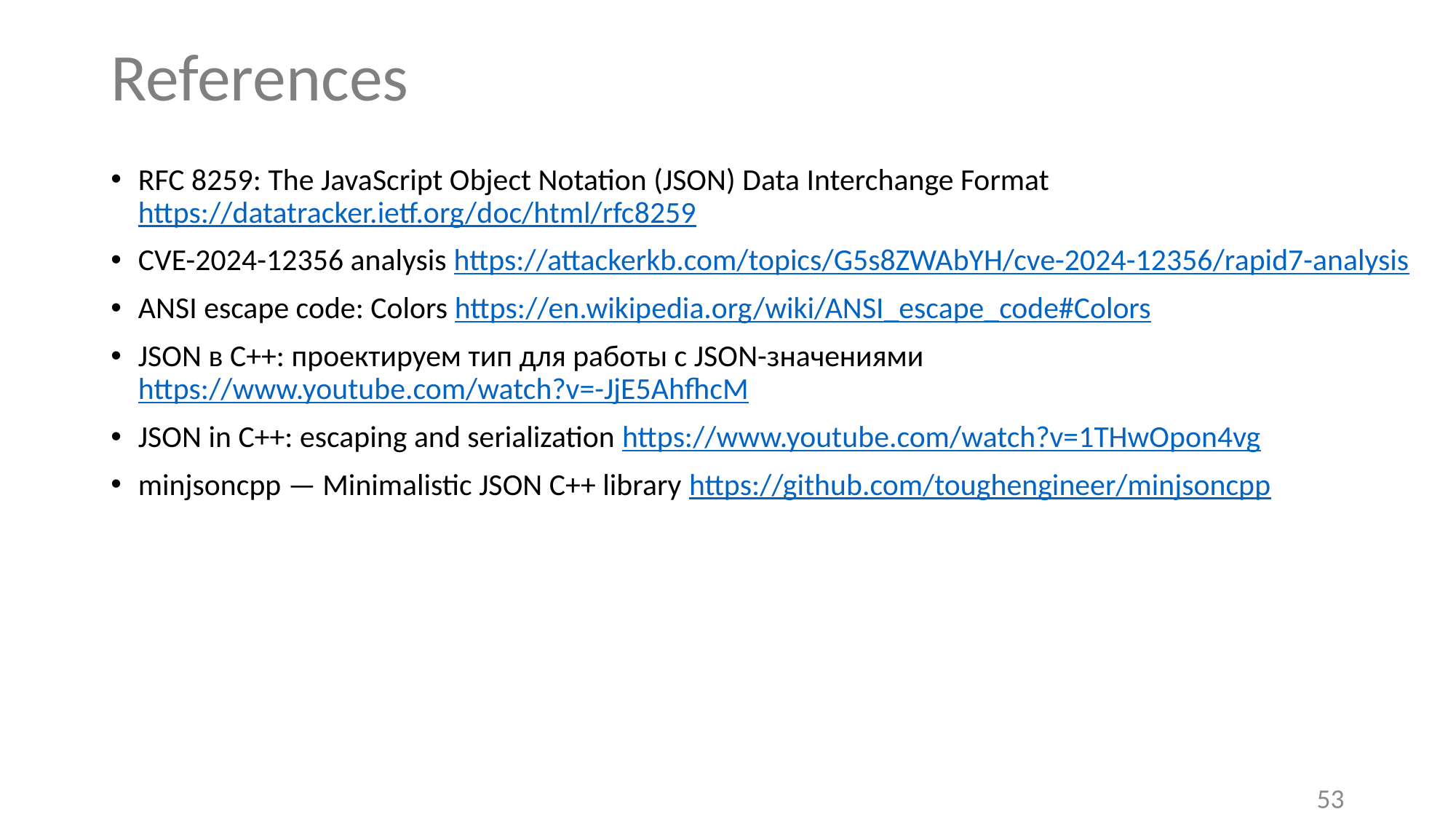

# References
RFC 8259: The JavaScript Object Notation (JSON) Data Interchange Format
https://datatracker.ietf.org/doc/html/rfc8259
CVE-2024-12356 analysis https://attackerkb.com/topics/G5s8ZWAbYH/cve-2024-12356/rapid7-analysis
ANSI escape code: Colors https://en.wikipedia.org/wiki/ANSI_escape_code#Colors
JSON в C++: проектируем тип для работы с JSON-значениями
https://www.youtube.com/watch?v=-JjE5AhfhcM
JSON in C++: escaping and serialization https://www.youtube.com/watch?v=1THwOpon4vg
minjsoncpp — Minimalistic JSON C++ library https://github.com/toughengineer/minjsoncpp
53